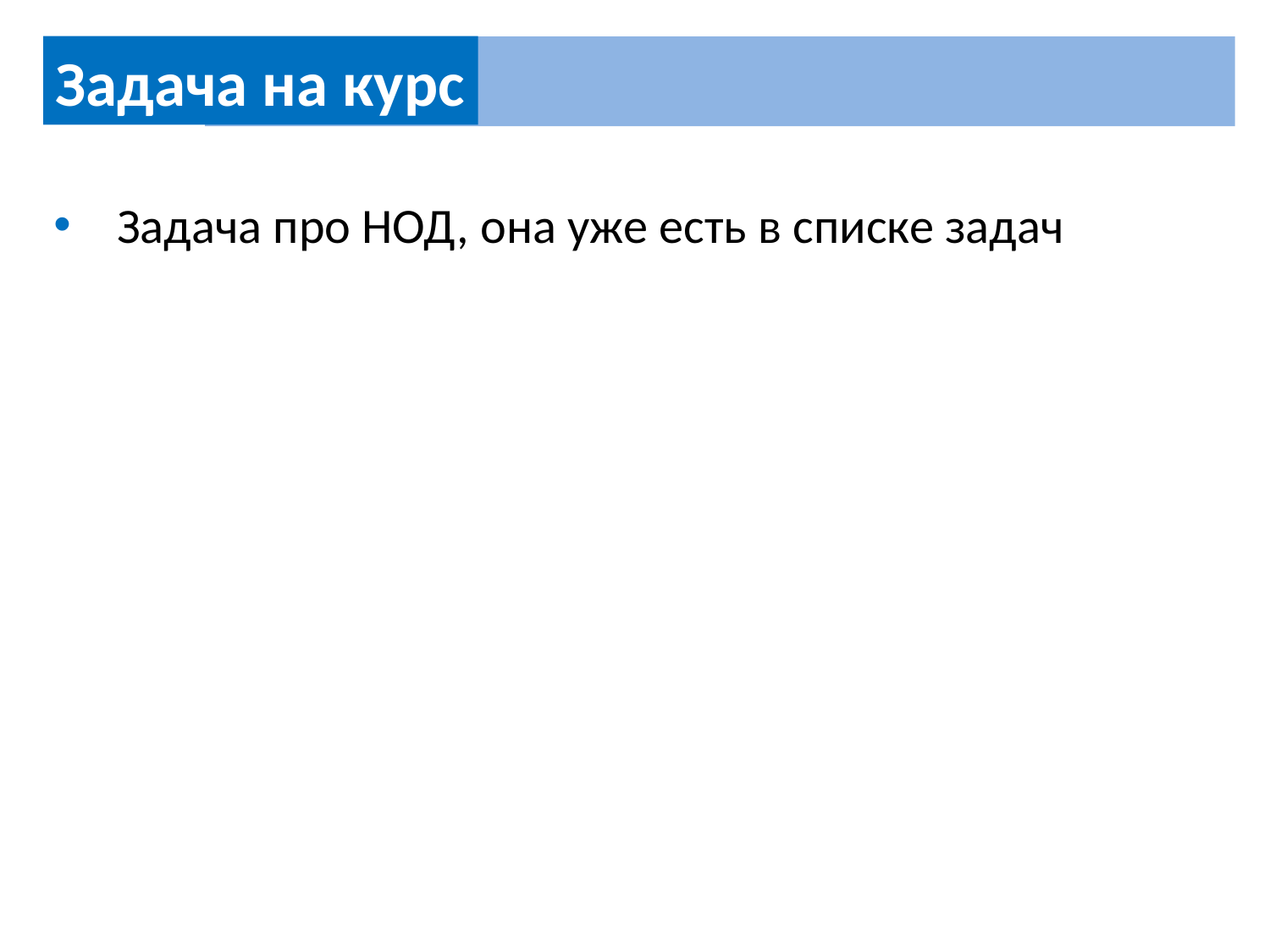

Задача на курс

Задача про НОД, она уже есть в списке задач